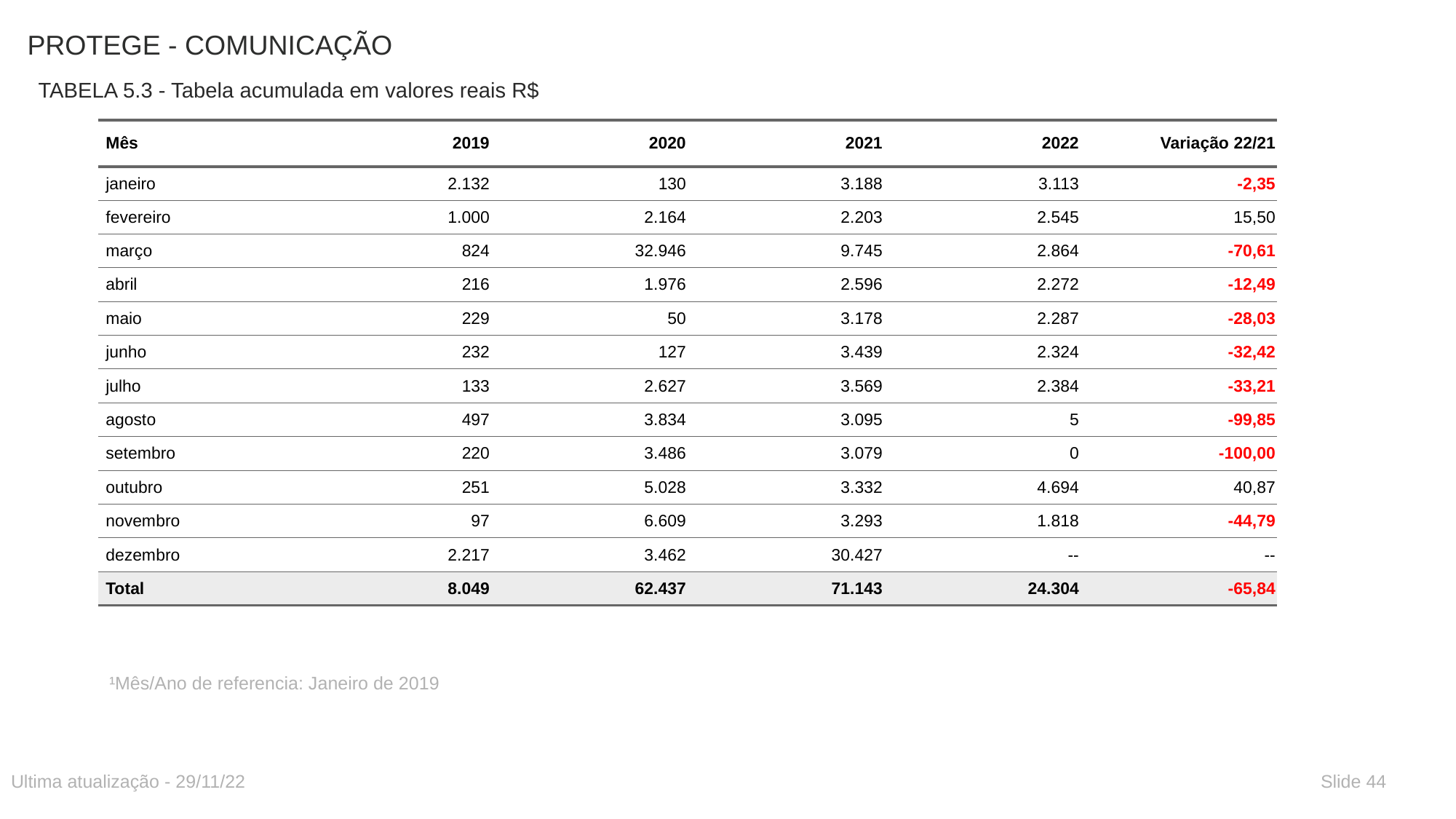

# PROTEGE - COMUNICAÇÃO
TABELA 5.3 - Tabela acumulada em valores reais R$
| Mês | 2019 | 2020 | 2021 | 2022 | Variação 22/21 |
| --- | --- | --- | --- | --- | --- |
| janeiro | 2.132 | 130 | 3.188 | 3.113 | -2,35 |
| fevereiro | 1.000 | 2.164 | 2.203 | 2.545 | 15,50 |
| março | 824 | 32.946 | 9.745 | 2.864 | -70,61 |
| abril | 216 | 1.976 | 2.596 | 2.272 | -12,49 |
| maio | 229 | 50 | 3.178 | 2.287 | -28,03 |
| junho | 232 | 127 | 3.439 | 2.324 | -32,42 |
| julho | 133 | 2.627 | 3.569 | 2.384 | -33,21 |
| agosto | 497 | 3.834 | 3.095 | 5 | -99,85 |
| setembro | 220 | 3.486 | 3.079 | 0 | -100,00 |
| outubro | 251 | 5.028 | 3.332 | 4.694 | 40,87 |
| novembro | 97 | 6.609 | 3.293 | 1.818 | -44,79 |
| dezembro | 2.217 | 3.462 | 30.427 | -- | -- |
| Total | 8.049 | 62.437 | 71.143 | 24.304 | -65,84 |
¹Mês/Ano de referencia: Janeiro de 2019
Ultima atualização - 29/11/22
Slide 44